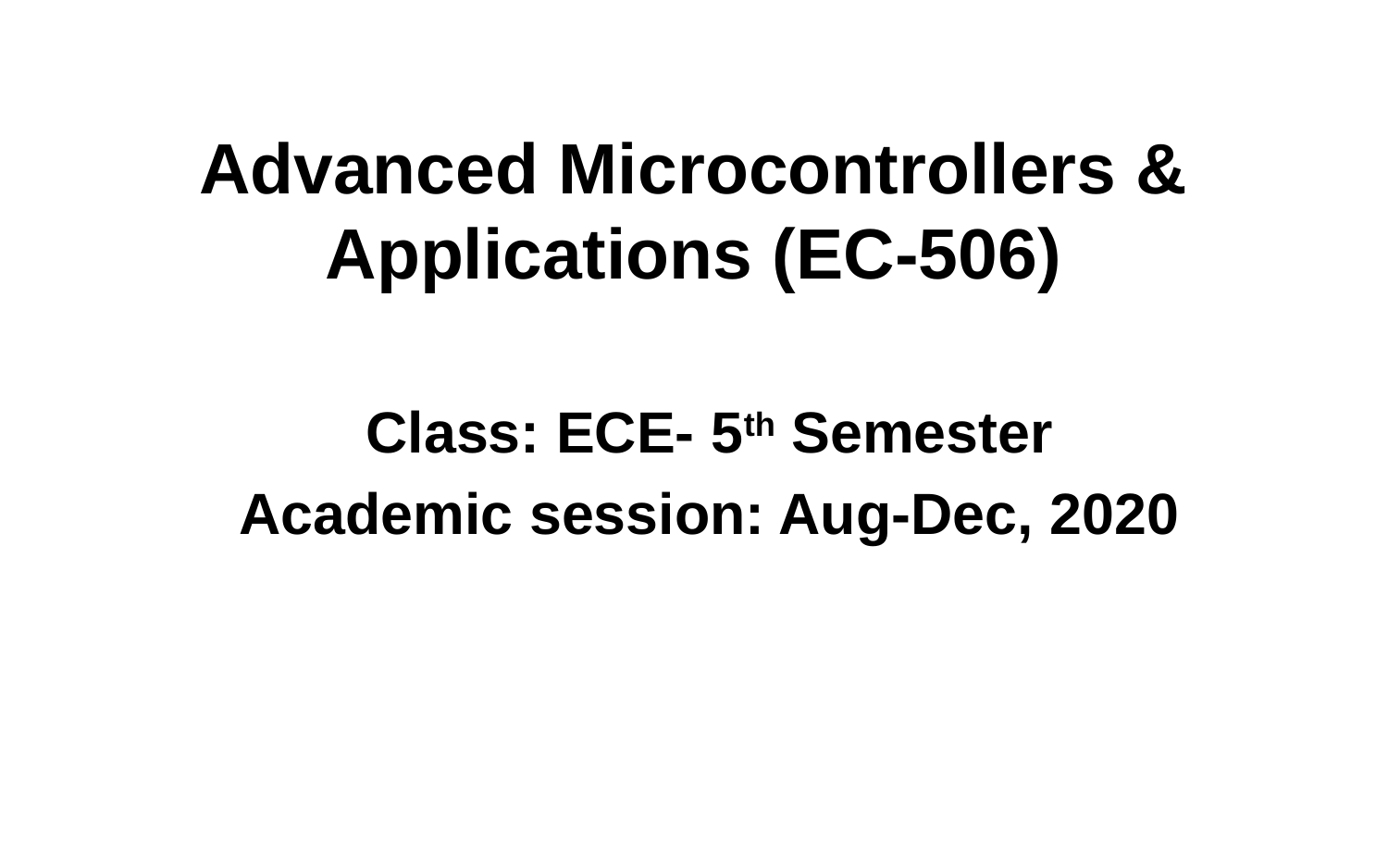

# Advanced Microcontrollers & Applications (EC-506)
Class: ECE- 5th Semester
Academic session: Aug-Dec, 2020